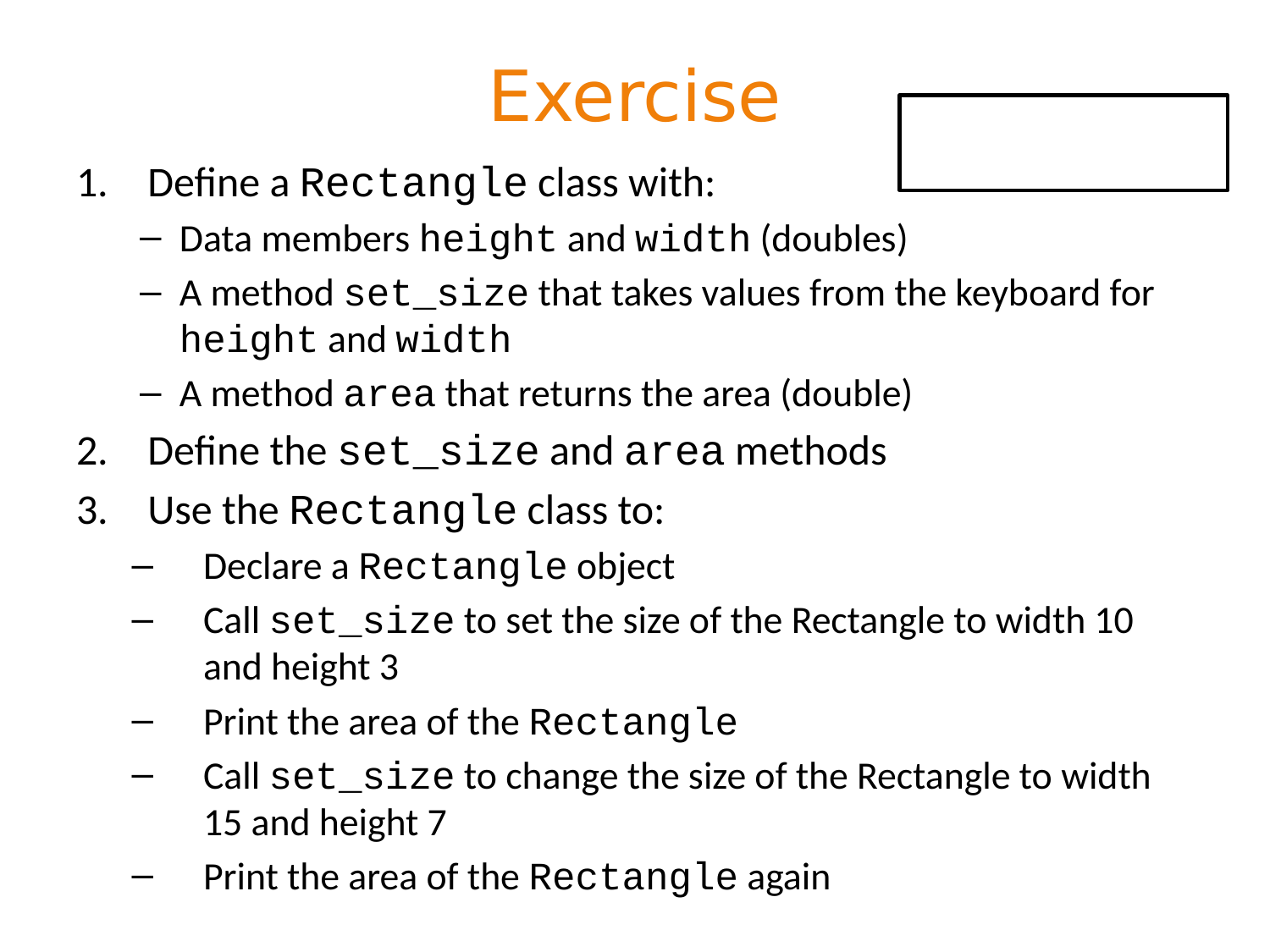

# Exercise

Define a Rectangle class with:
Data members height and width (doubles)
A method set_size that takes values from the keyboard for height and width
A method area that returns the area (double)
Define the set_size and area methods
Use the Rectangle class to:
Declare a Rectangle object
Call set_size to set the size of the Rectangle to width 10 and height 3
Print the area of the Rectangle
Call set_size to change the size of the Rectangle to width 15 and height 7
Print the area of the Rectangle again